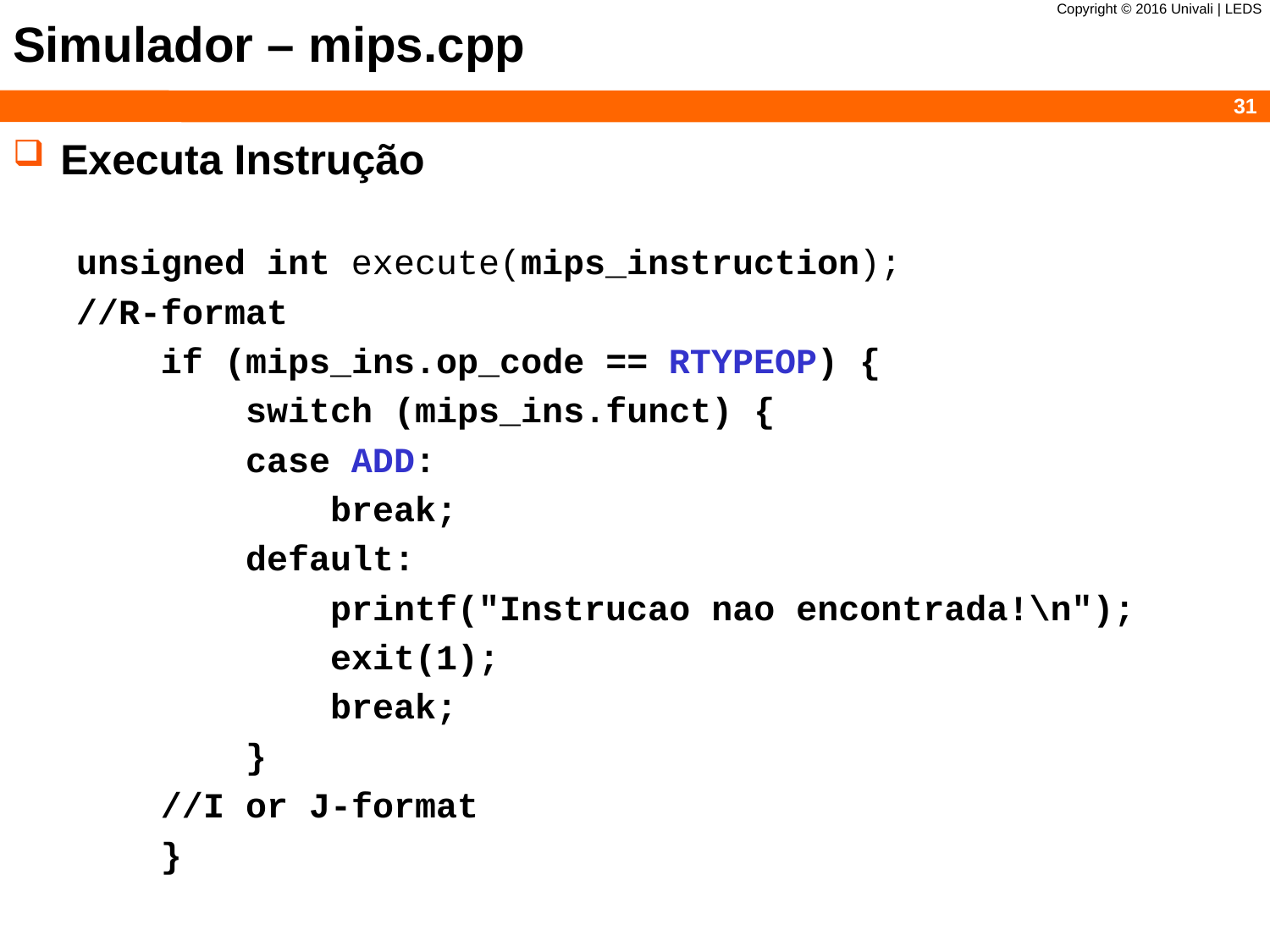

# Simulador – mips.cpp
Executa Instrução

unsigned int execute(mips_instruction);
//R-format
    if (mips_ins.op_code == RTYPEOP) {
        switch (mips_ins.funct) {
        case ADD:
            break;
        default:
            printf("Instrucao nao encontrada!\n");
            exit(1);
            break;
        }
    //I or J-format
    }